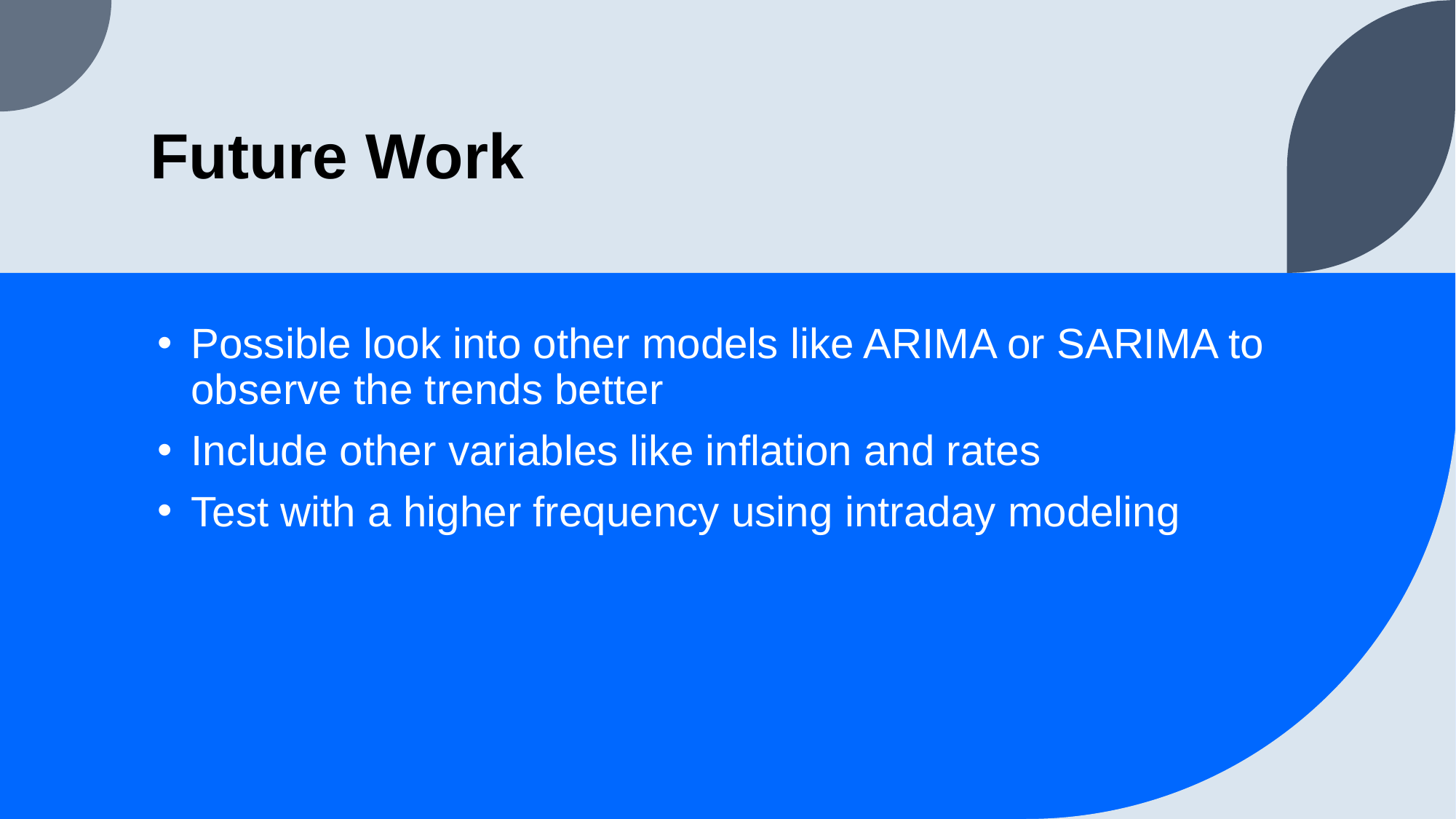

# Future Work
Possible look into other models like ARIMA or SARIMA to observe the trends better
Include other variables like inflation and rates
Test with a higher frequency using intraday modeling